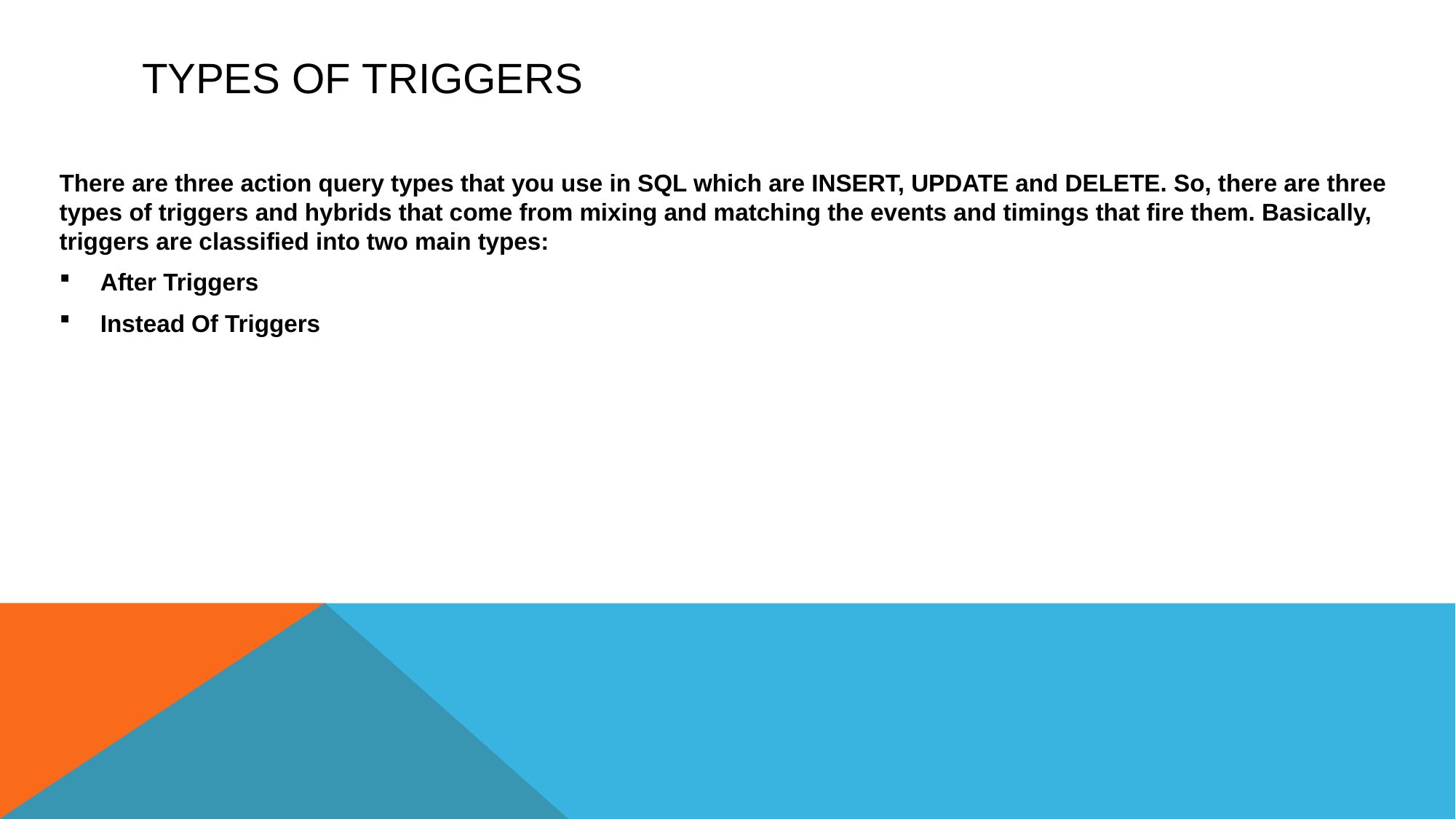

# Types Of Triggers
There are three action query types that you use in SQL which are INSERT, UPDATE and DELETE. So, there are three types of triggers and hybrids that come from mixing and matching the events and timings that fire them. Basically, triggers are classified into two main types:
After Triggers
Instead Of Triggers